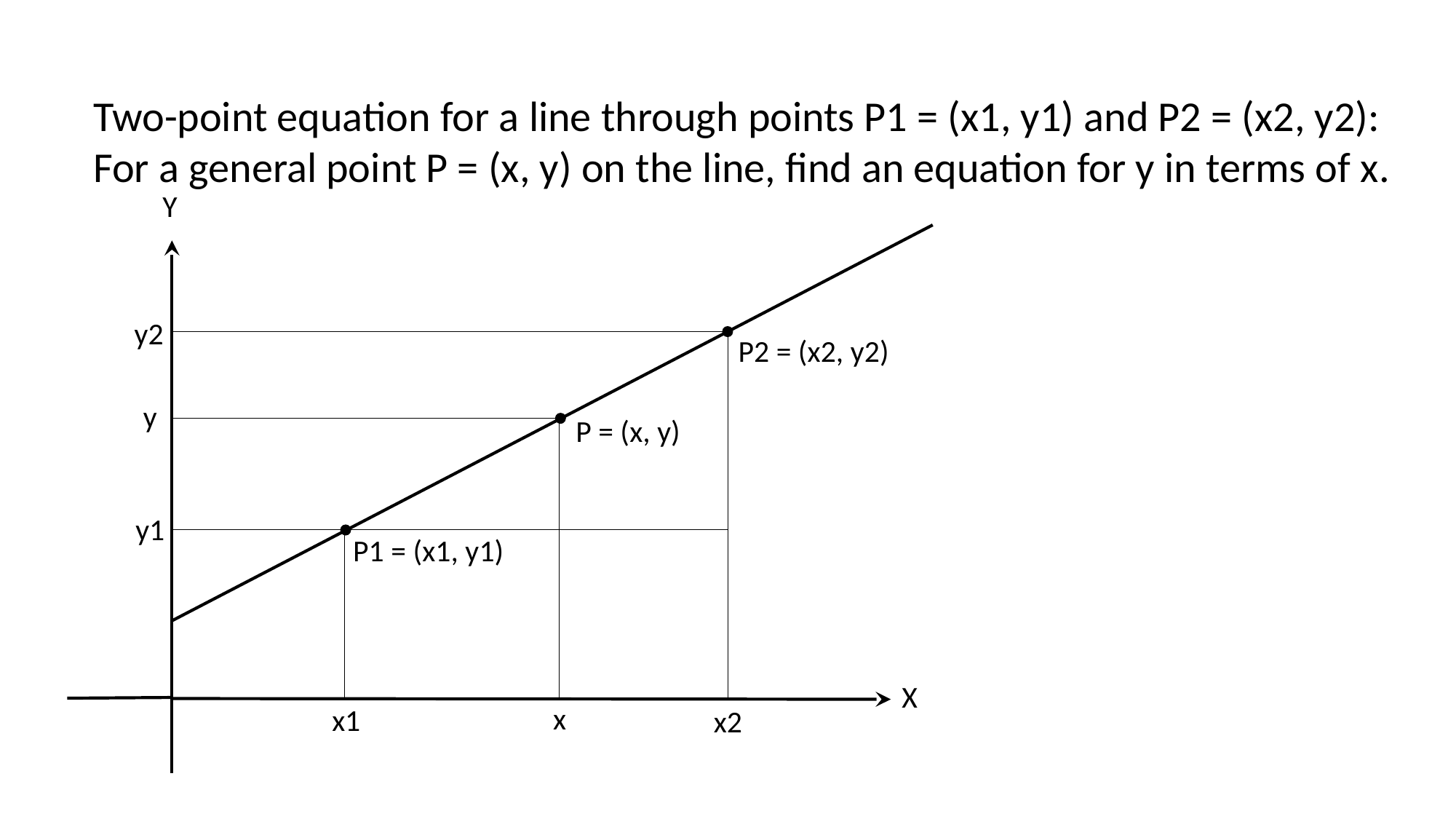

Two-point equation for a line through points P1 = (x1, y1) and P2 = (x2, y2):
For a general point P = (x, y) on the line, find an equation for y in terms of x.
Y
y2

P2 = (x2, y2)
y
P = (x, y)

y1

P1 = (x1, y1)
X
x
x1
x2